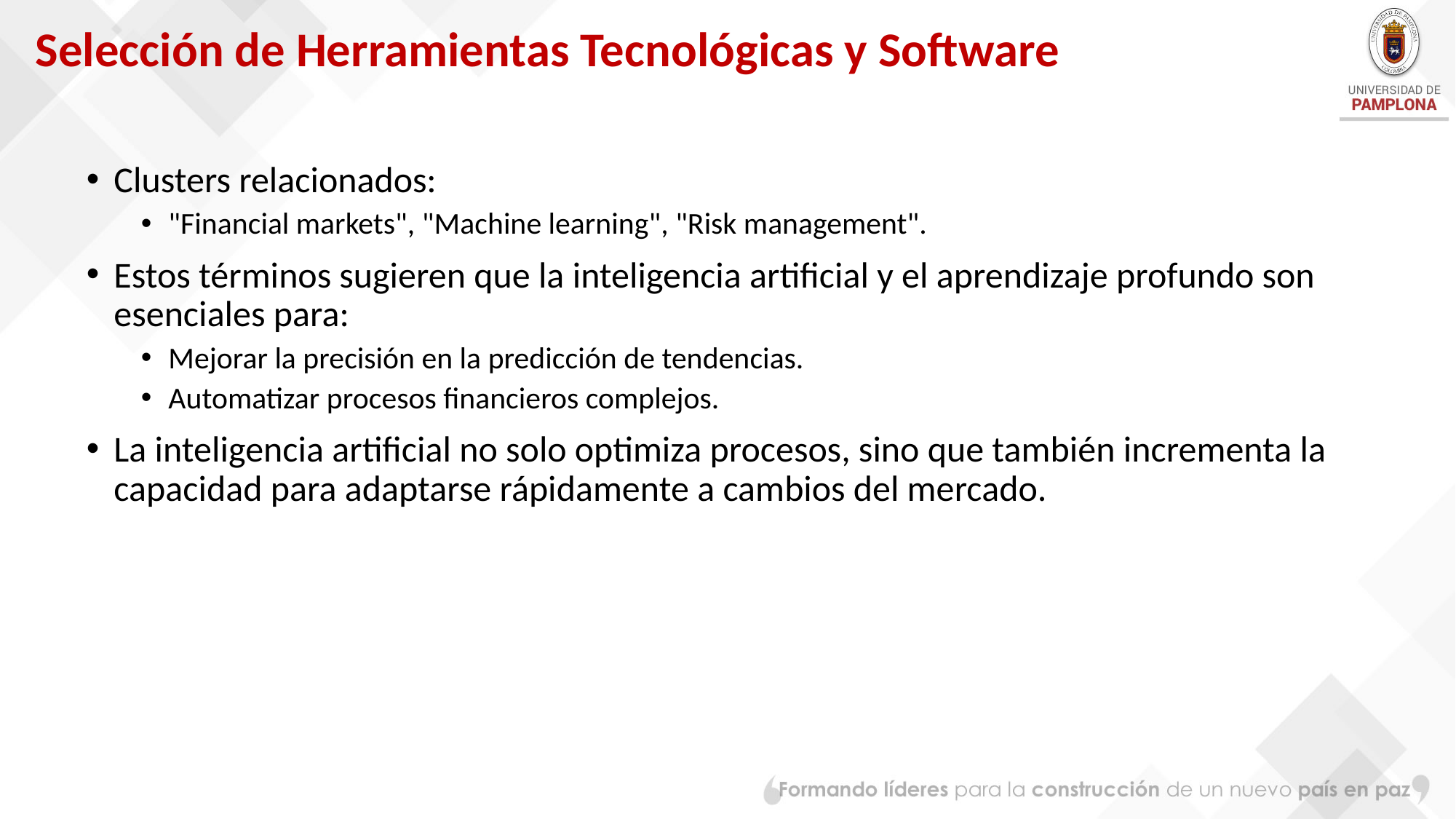

# Selección de Herramientas Tecnológicas y Software
Clusters relacionados:
"Financial markets", "Machine learning", "Risk management".
Estos términos sugieren que la inteligencia artificial y el aprendizaje profundo son esenciales para:
Mejorar la precisión en la predicción de tendencias.
Automatizar procesos financieros complejos.
La inteligencia artificial no solo optimiza procesos, sino que también incrementa la capacidad para adaptarse rápidamente a cambios del mercado.